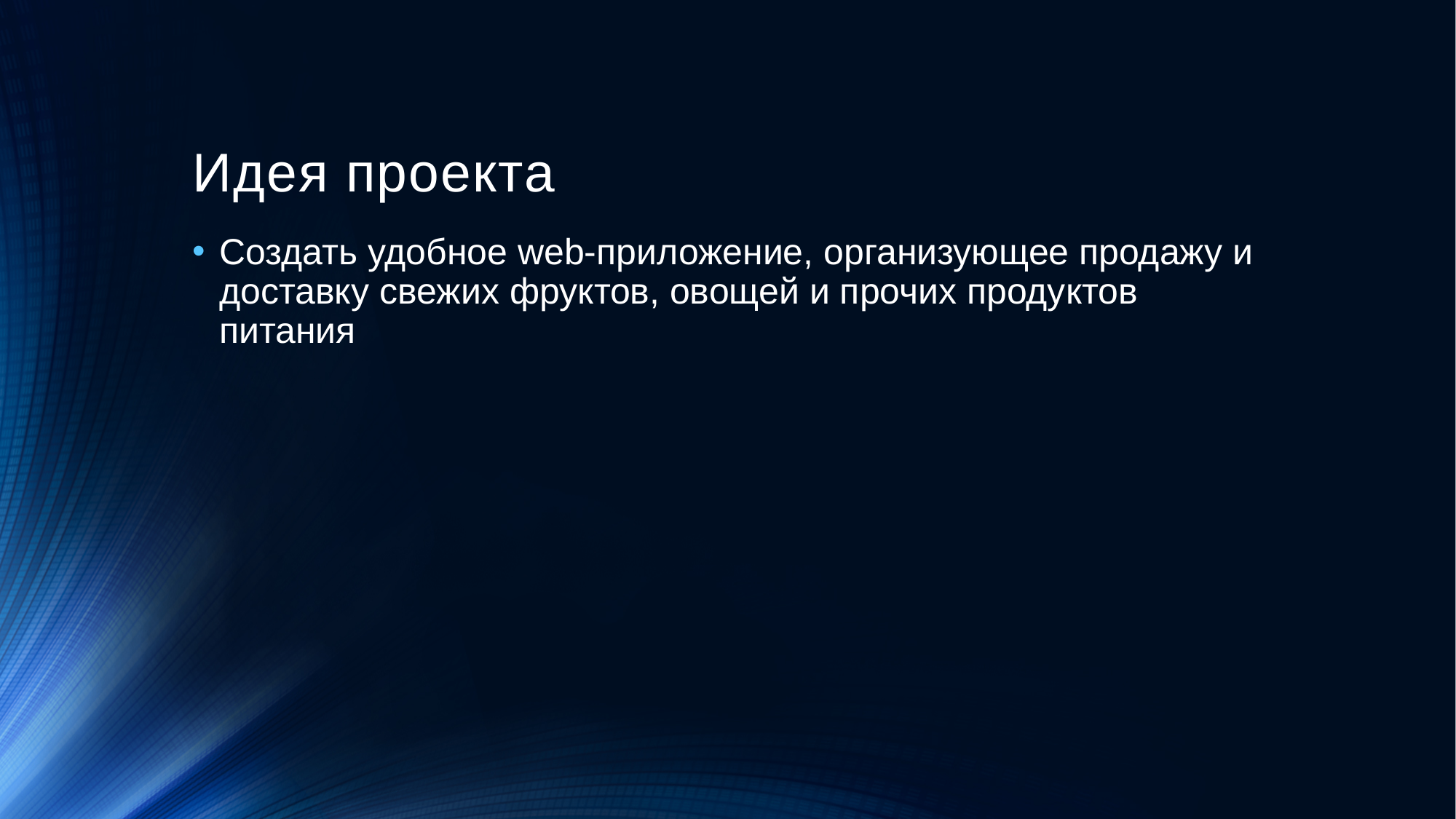

# Идея проекта
Создать удобное web-приложение, организующее продажу и доставку свежих фруктов, овощей и прочих продуктов питания